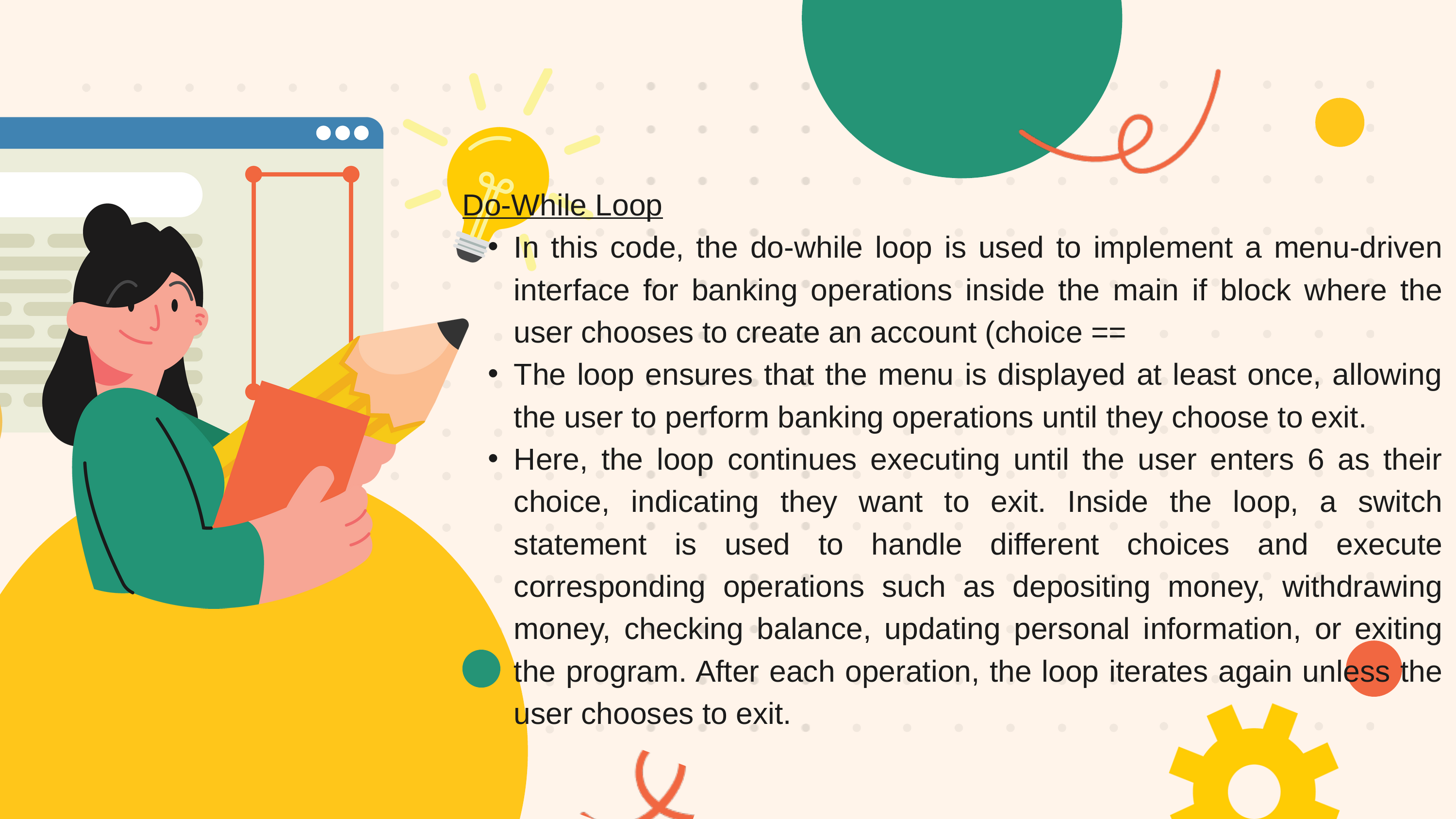

Do-While Loop
In this code, the do-while loop is used to implement a menu-driven interface for banking operations inside the main if block where the user chooses to create an account (choice ==
The loop ensures that the menu is displayed at least once, allowing the user to perform banking operations until they choose to exit.
Here, the loop continues executing until the user enters 6 as their choice, indicating they want to exit. Inside the loop, a switch statement is used to handle different choices and execute corresponding operations such as depositing money, withdrawing money, checking balance, updating personal information, or exiting the program. After each operation, the loop iterates again unless the user chooses to exit.